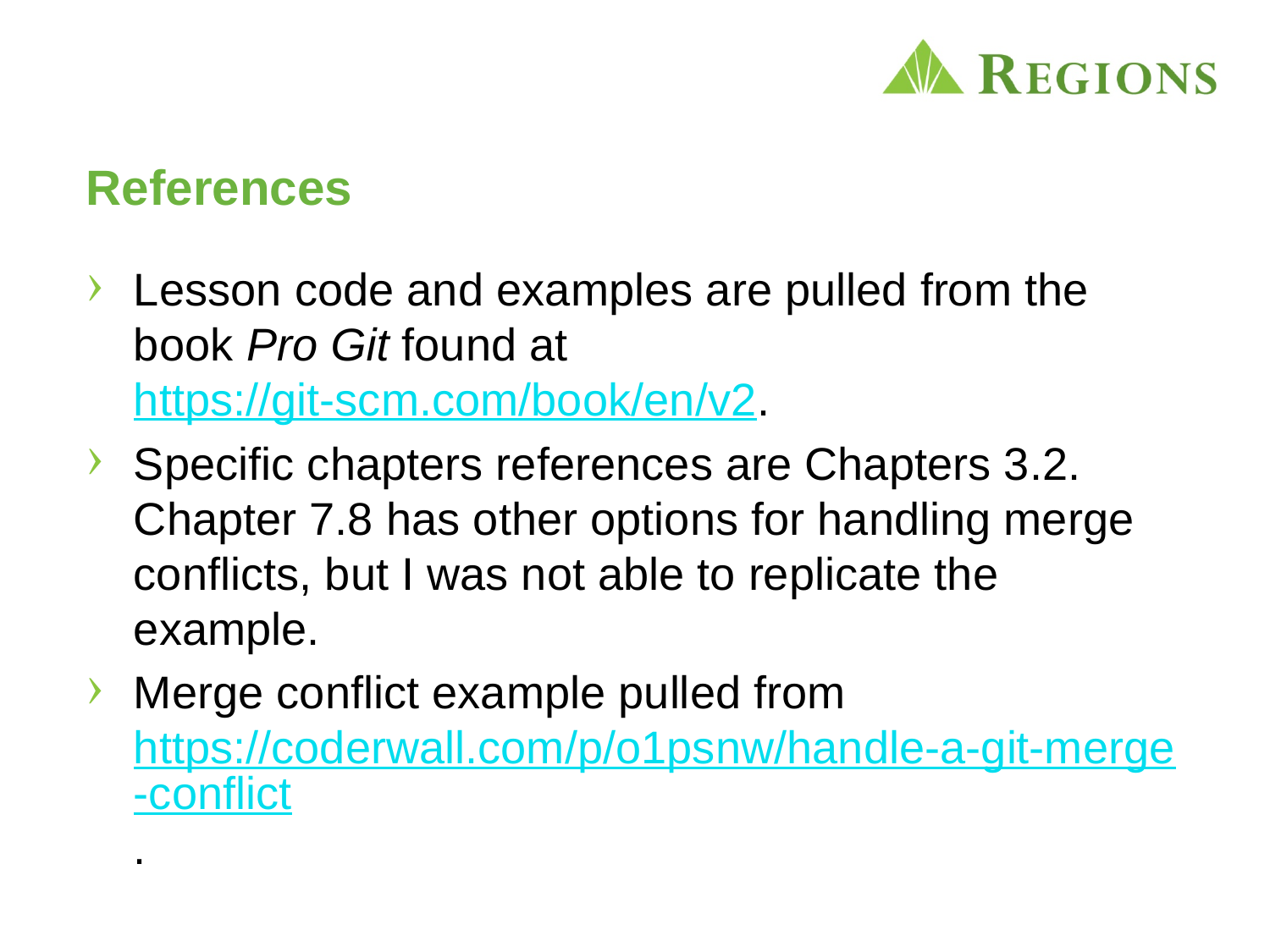

# References
Lesson code and examples are pulled from the book Pro Git found at https://git-scm.com/book/en/v2.
Specific chapters references are Chapters 3.2. Chapter 7.8 has other options for handling merge conflicts, but I was not able to replicate the example.
Merge conflict example pulled from https://coderwall.com/p/o1psnw/handle-a-git-merge-conflict.